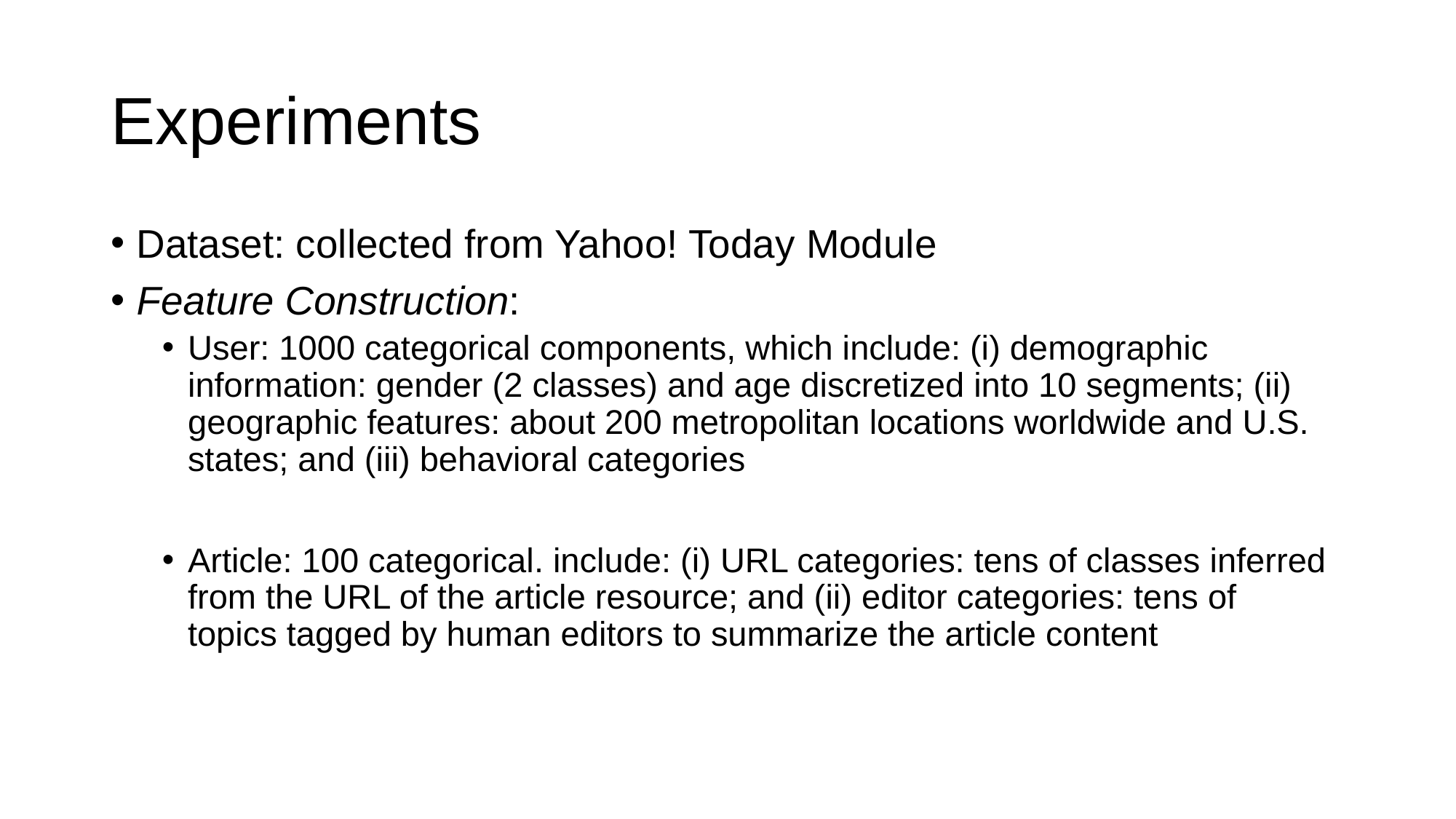

# Experiments
Dataset: collected from Yahoo! Today Module
Feature Construction:
User: 1000 categorical components, which include: (i) demographic information: gender (2 classes) and age discretized into 10 segments; (ii) geographic features: about 200 metropolitan locations worldwide and U.S. states; and (iii) behavioral categories

Article: 100 categorical. include: (i) URL categories: tens of classes inferred from the URL of the article resource; and (ii) editor categories: tens of
topics tagged by human editors to summarize the article content